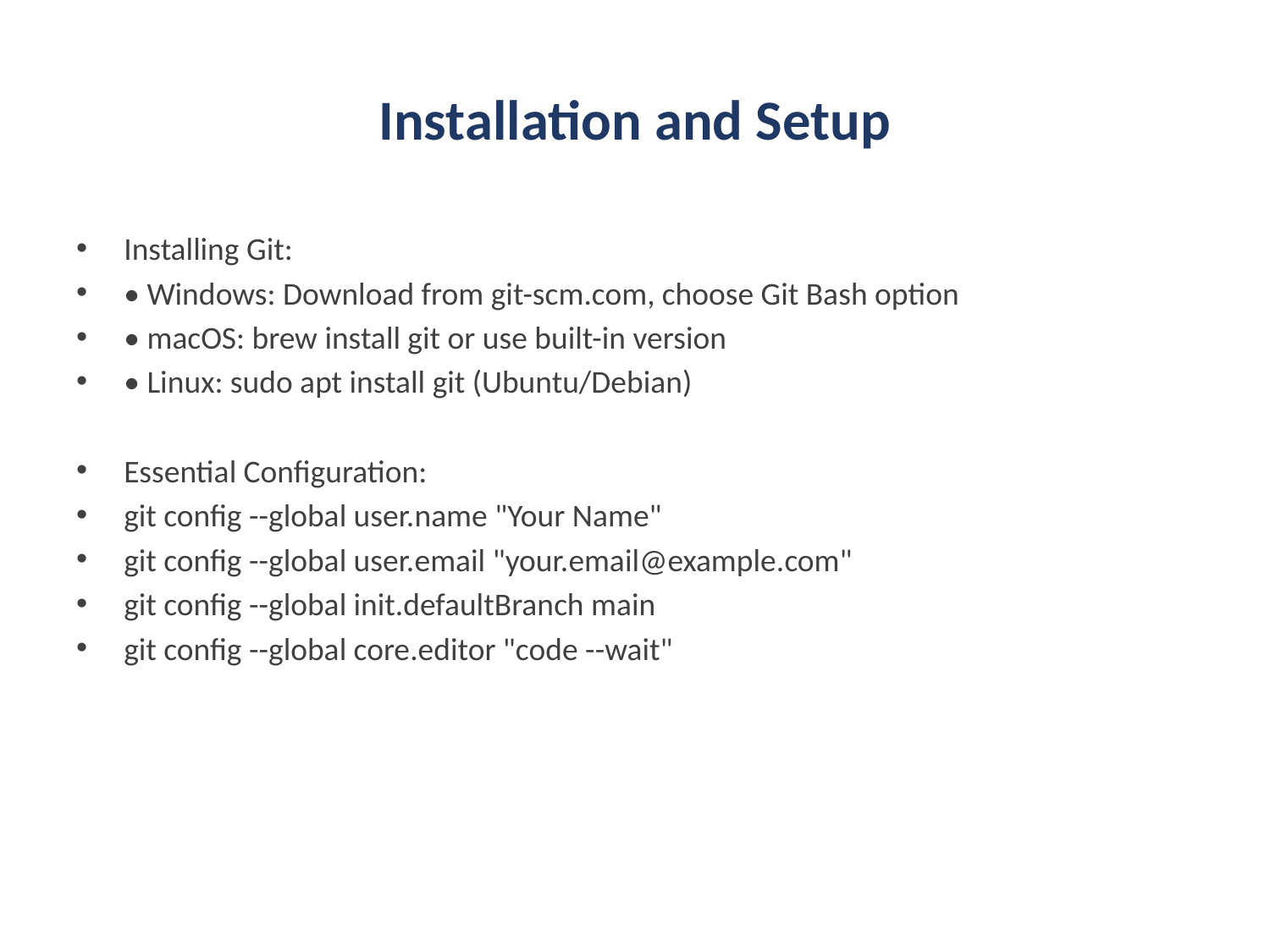

# Installation and Setup
Installing Git:
• Windows: Download from git-scm.com, choose Git Bash option
• macOS: brew install git or use built-in version
• Linux: sudo apt install git (Ubuntu/Debian)

Essential Configuration:
git config --global user.name "Your Name"
git config --global user.email "your.email@example.com"
git config --global init.defaultBranch main
git config --global core.editor "code --wait"